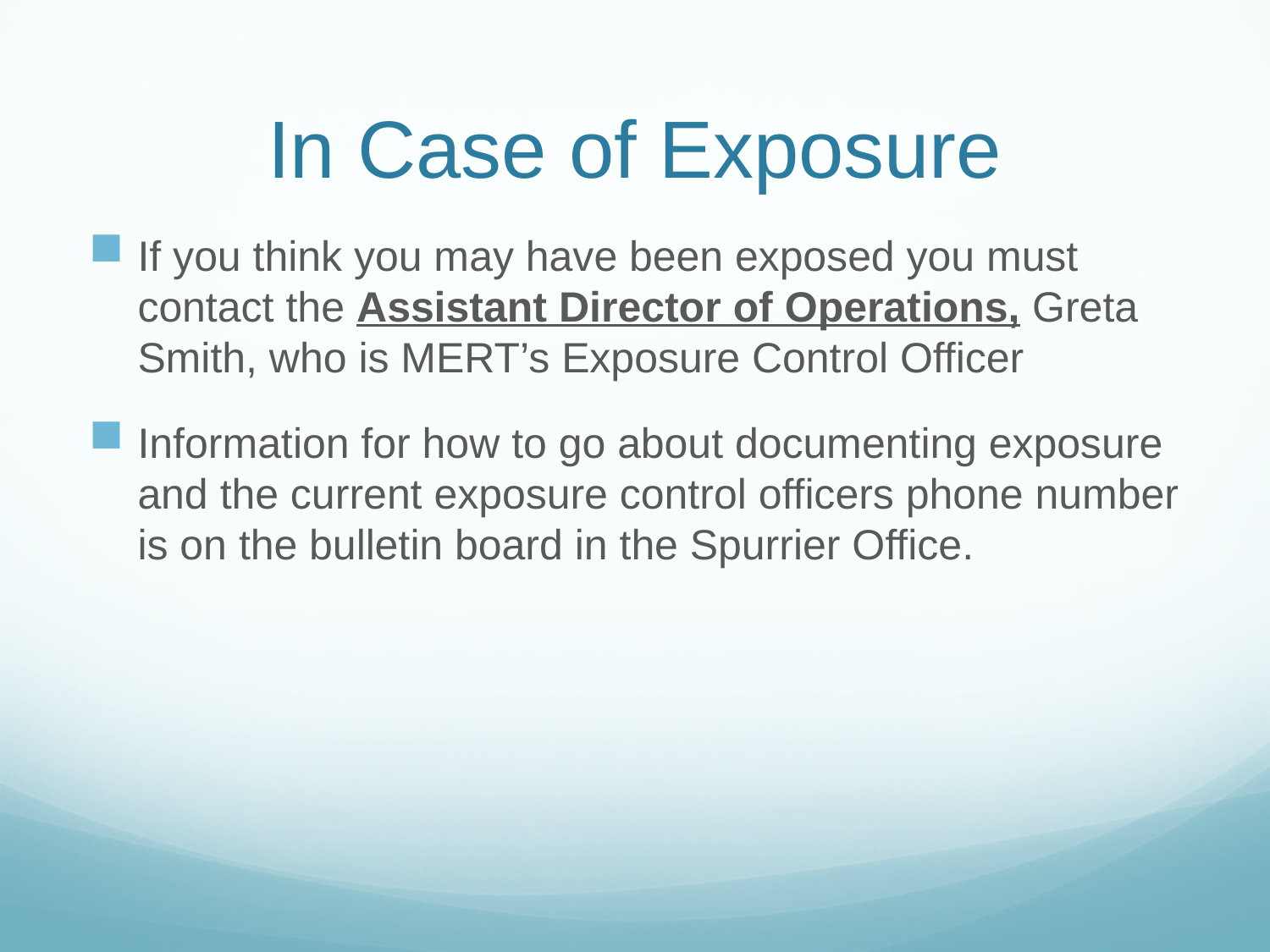

# In Case of Exposure
If you think you may have been exposed you must contact the Assistant Director of Operations, Greta Smith, who is MERT’s Exposure Control Officer
Information for how to go about documenting exposure and the current exposure control officers phone number is on the bulletin board in the Spurrier Office.